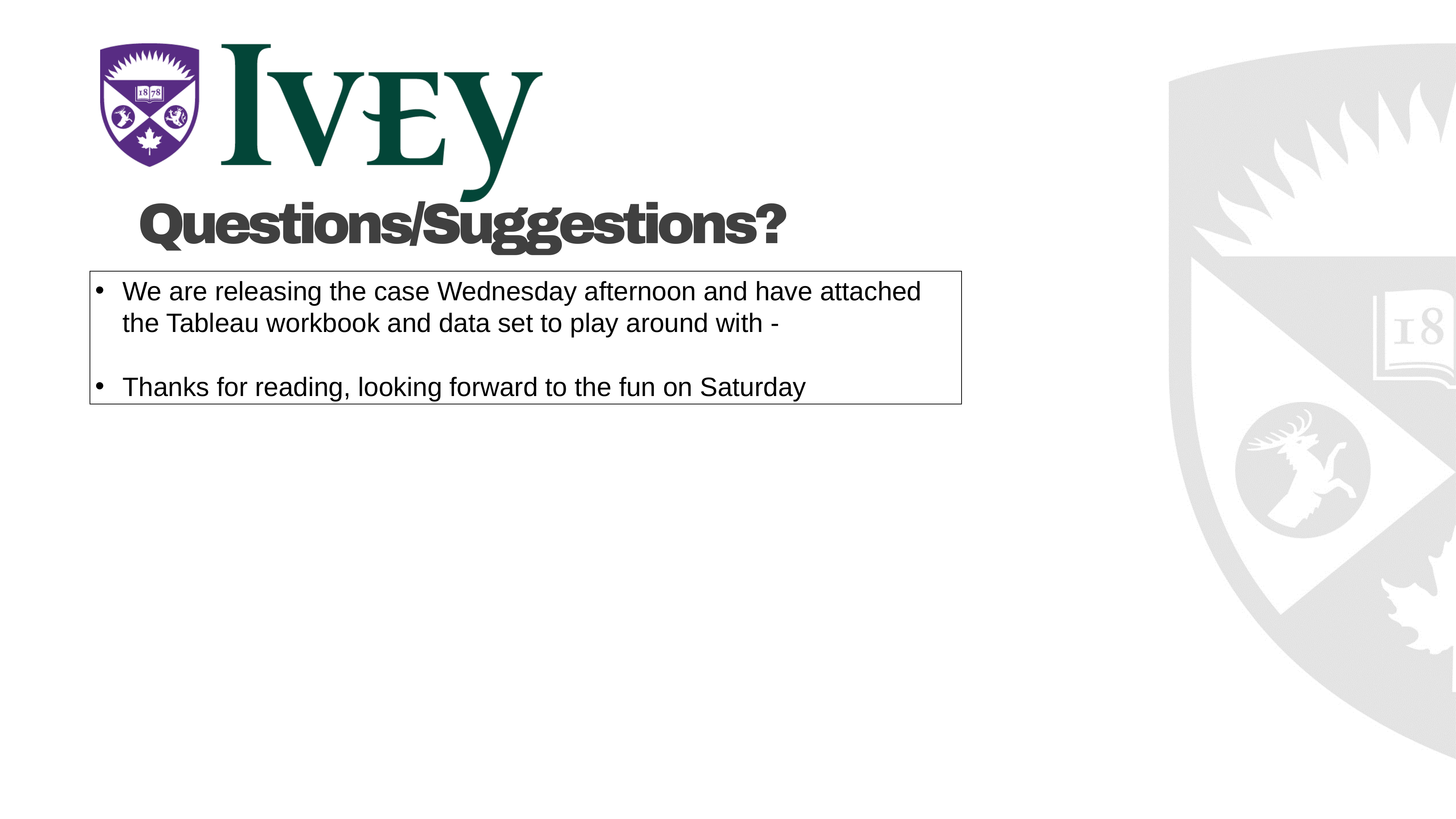

Questions/Suggestions?

We are releasing the case Wednesday afternoon and have attached the Tableau workbook and data set to play around with -

Thanks for reading, looking forward to the fun on Saturday